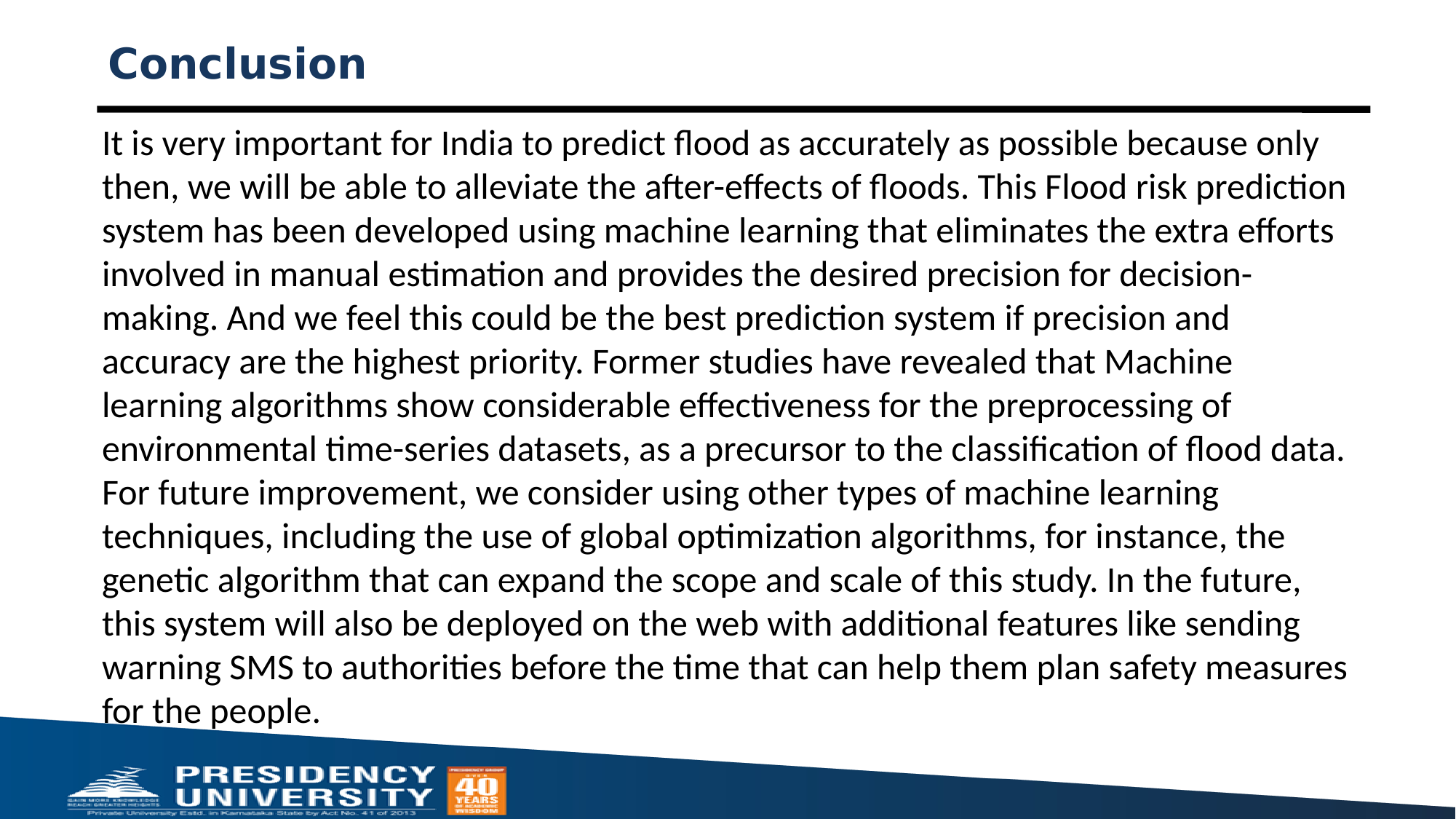

# Conclusion
It is very important for India to predict flood as accurately as possible because only then, we will be able to alleviate the after-effects of floods. This Flood risk prediction system has been developed using machine learning that eliminates the extra efforts involved in manual estimation and provides the desired precision for decision-making. And we feel this could be the best prediction system if precision and accuracy are the highest priority. Former studies have revealed that Machine learning algorithms show considerable effectiveness for the preprocessing of environmental time-series datasets, as a precursor to the classification of flood data. For future improvement, we consider using other types of machine learning techniques, including the use of global optimization algorithms, for instance, the genetic algorithm that can expand the scope and scale of this study. In the future, this system will also be deployed on the web with additional features like sending warning SMS to authorities before the time that can help them plan safety measures for the people.